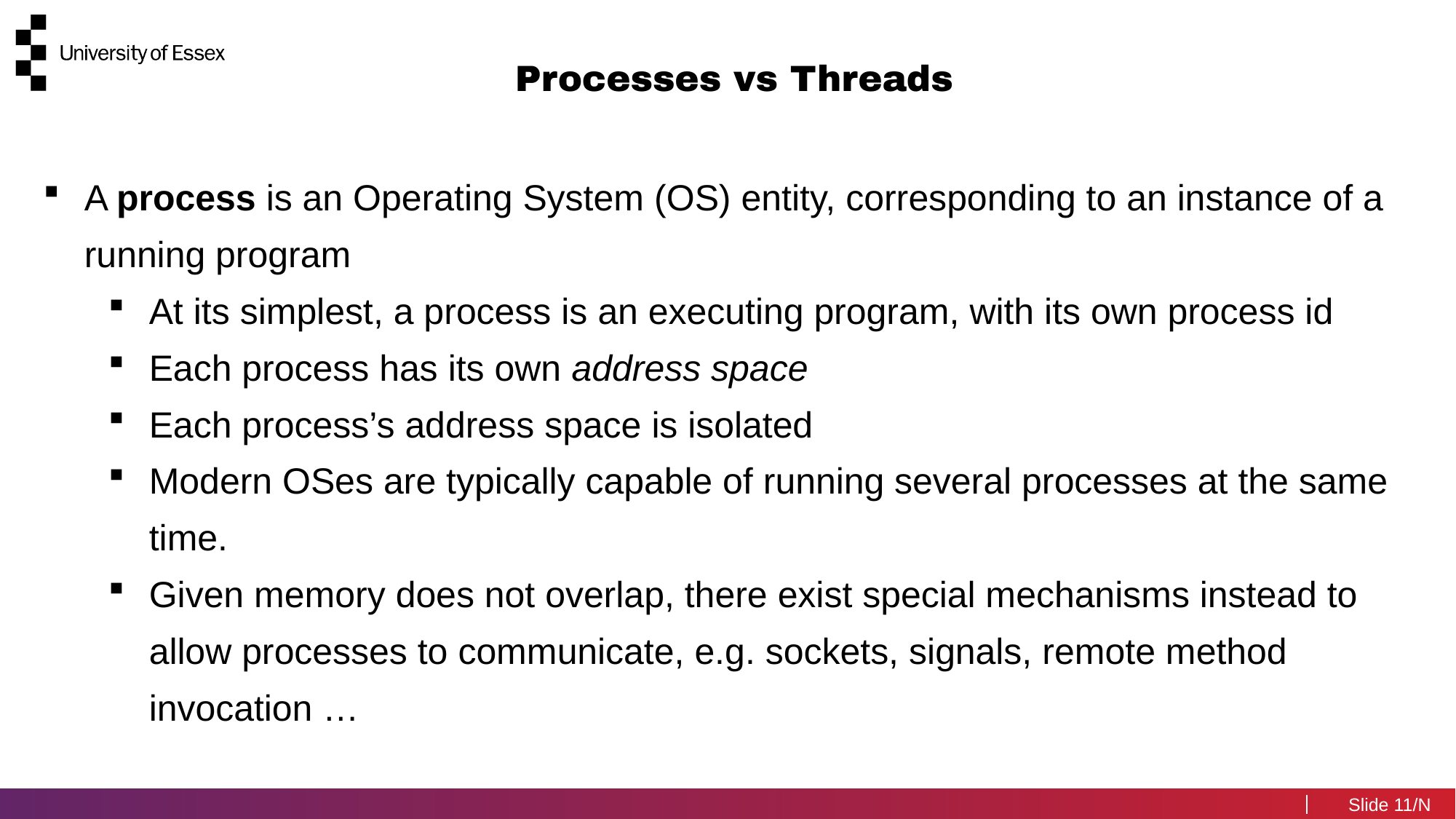

Processes vs Threads

A process is an Operating System (OS) entity, corresponding to an instance of a running program
At its simplest, a process is an executing program, with its own process id
Each process has its own address space
Each process’s address space is isolated
Modern OSes are typically capable of running several processes at the same time.
Given memory does not overlap, there exist special mechanisms instead to allow processes to communicate, e.g. sockets, signals, remote method invocation …
11/N